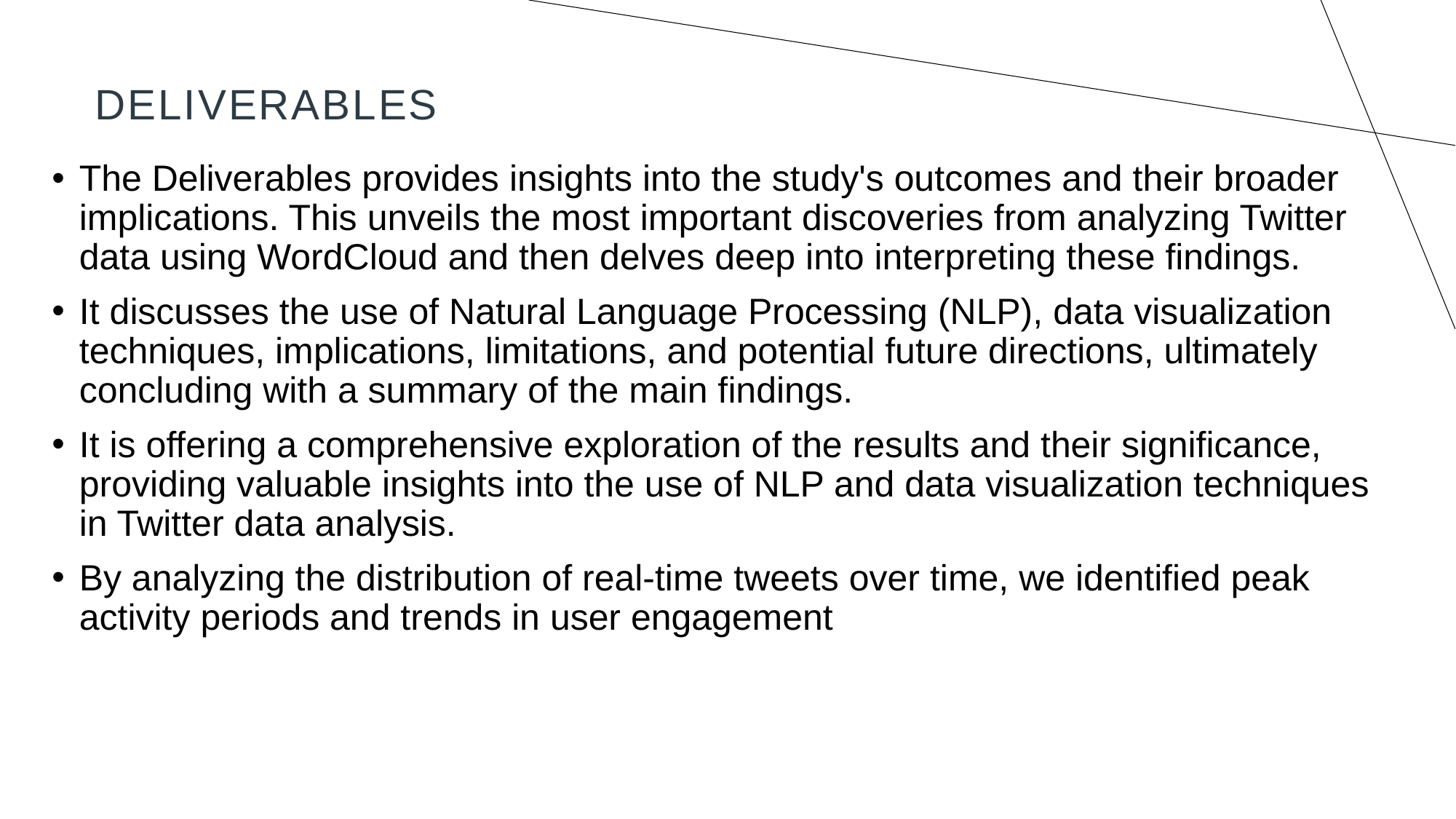

# Deliverables
The Deliverables provides insights into the study's outcomes and their broader implications. This unveils the most important discoveries from analyzing Twitter data using WordCloud and then delves deep into interpreting these findings.
It discusses the use of Natural Language Processing (NLP), data visualization techniques, implications, limitations, and potential future directions, ultimately concluding with a summary of the main findings.
It is offering a comprehensive exploration of the results and their significance, providing valuable insights into the use of NLP and data visualization techniques in Twitter data analysis.
By analyzing the distribution of real-time tweets over time, we identified peak activity periods and trends in user engagement